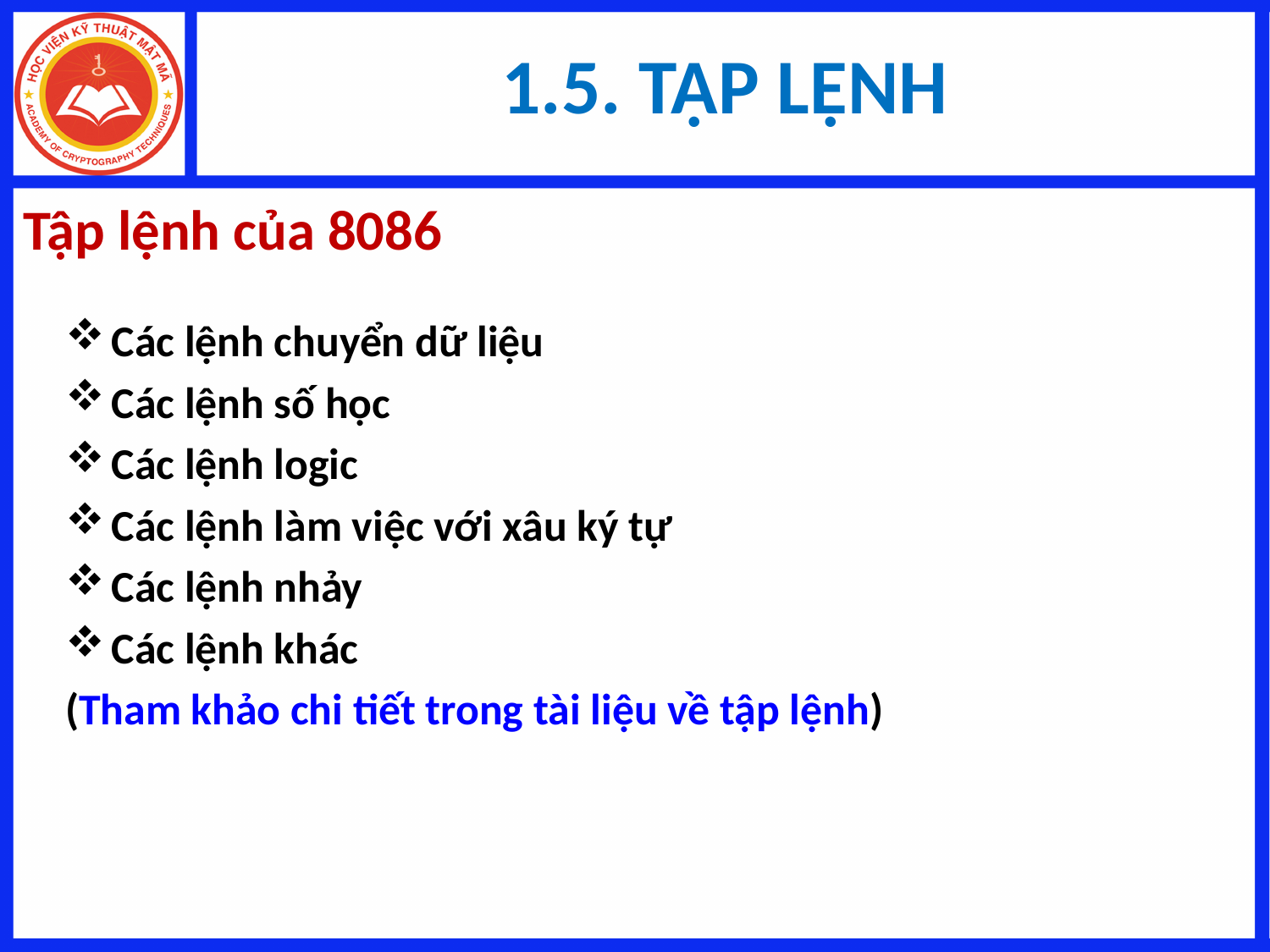

1.5. TẬP LỆNH
# Tập lệnh của 8086
Các lệnh chuyển dữ liệu
Các lệnh số học
Các lệnh logic
Các lệnh làm việc với xâu ký tự
Các lệnh nhảy
Các lệnh khác
(Tham khảo chi tiết trong tài liệu về tập lệnh)